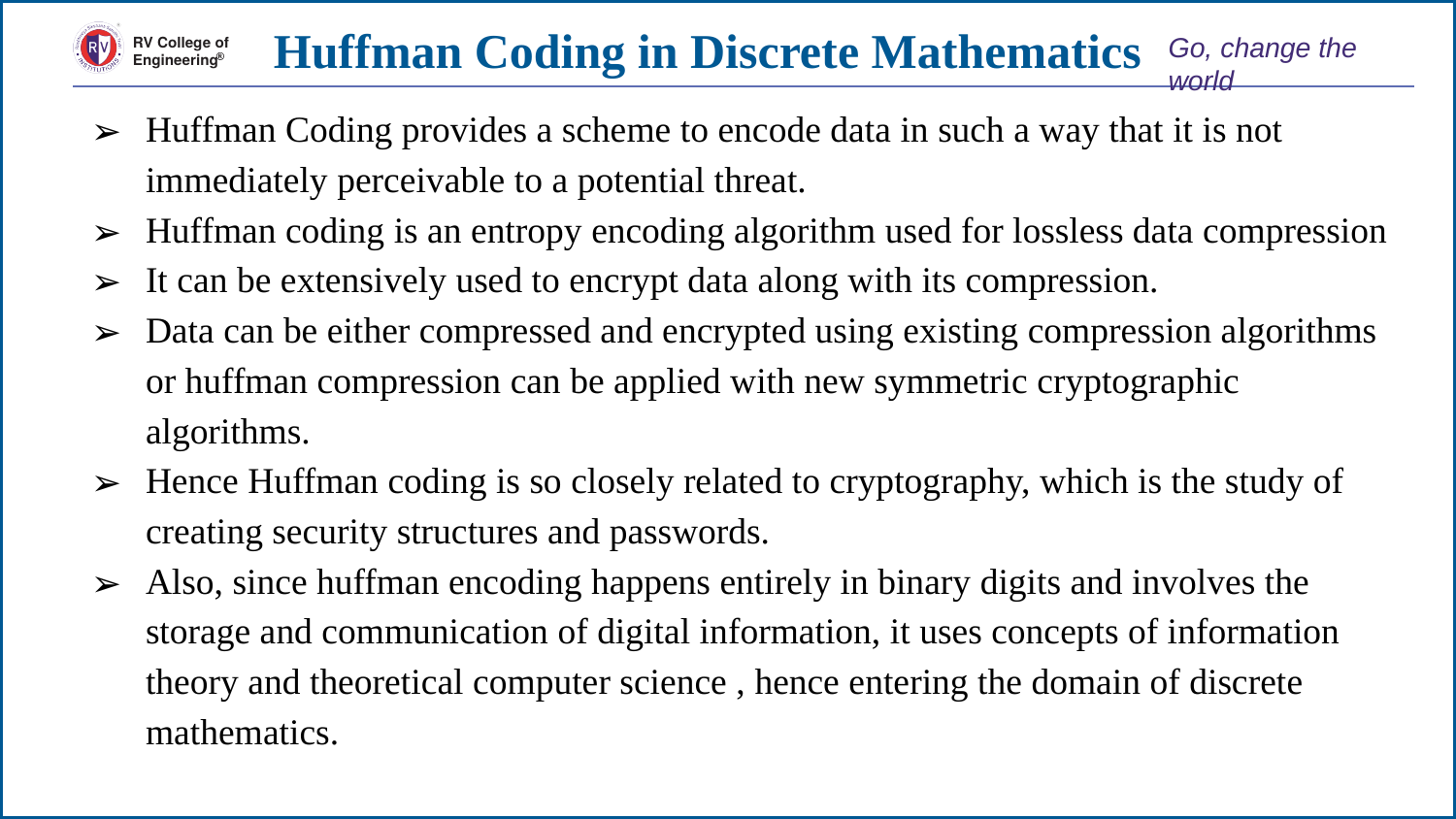

# Huffman Coding in Discrete Mathematics
Huffman Coding provides a scheme to encode data in such a way that it is not immediately perceivable to a potential threat.
Huffman coding is an entropy encoding algorithm used for lossless data compression
It can be extensively used to encrypt data along with its compression.
Data can be either compressed and encrypted using existing compression algorithms or huffman compression can be applied with new symmetric cryptographic algorithms.
Hence Huffman coding is so closely related to cryptography, which is the study of creating security structures and passwords.
Also, since huffman encoding happens entirely in binary digits and involves the storage and communication of digital information, it uses concepts of information theory and theoretical computer science , hence entering the domain of discrete mathematics.